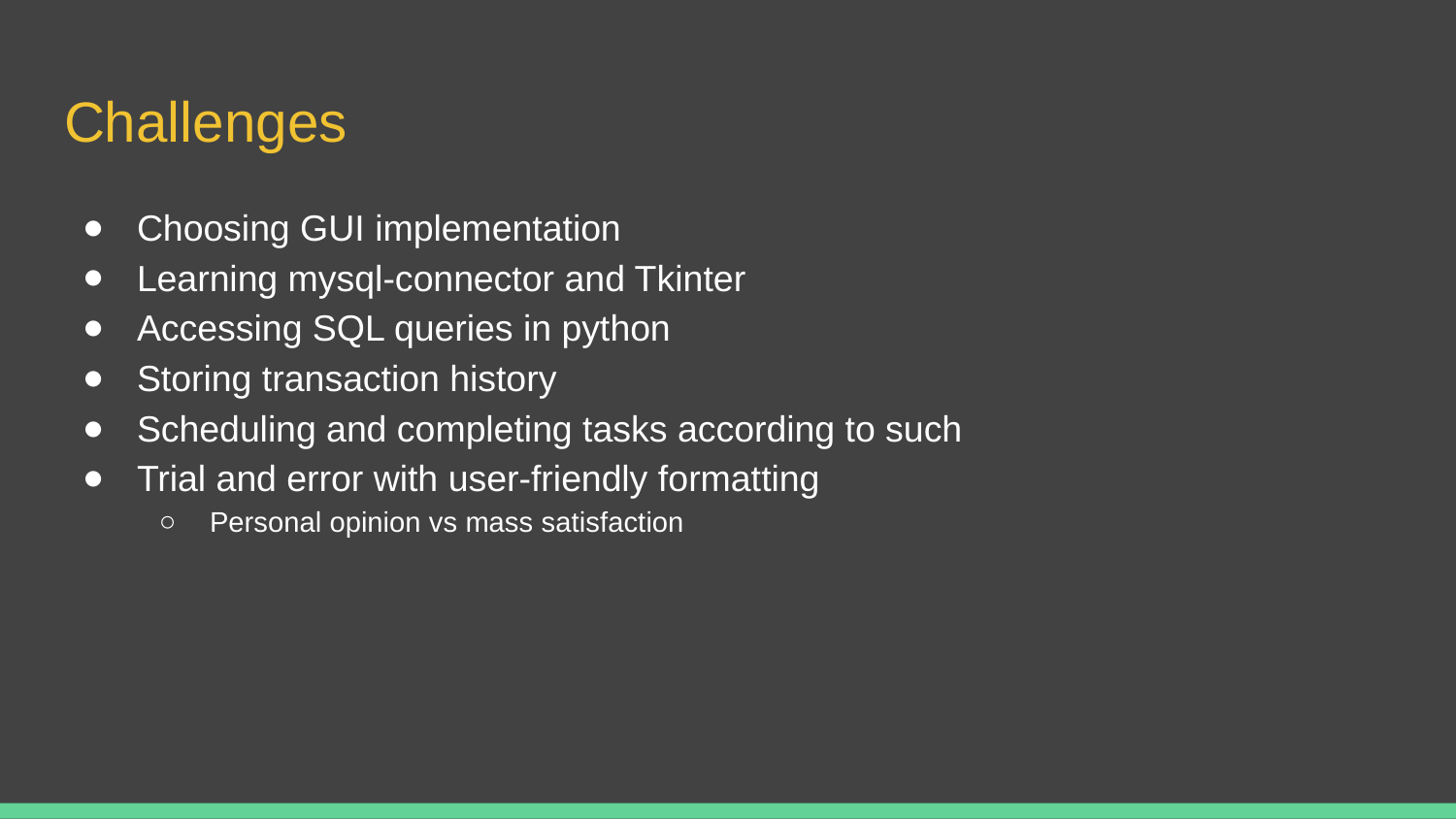

# Challenges
Choosing GUI implementation
Learning mysql-connector and Tkinter
Accessing SQL queries in python
Storing transaction history
Scheduling and completing tasks according to such
Trial and error with user-friendly formatting
Personal opinion vs mass satisfaction